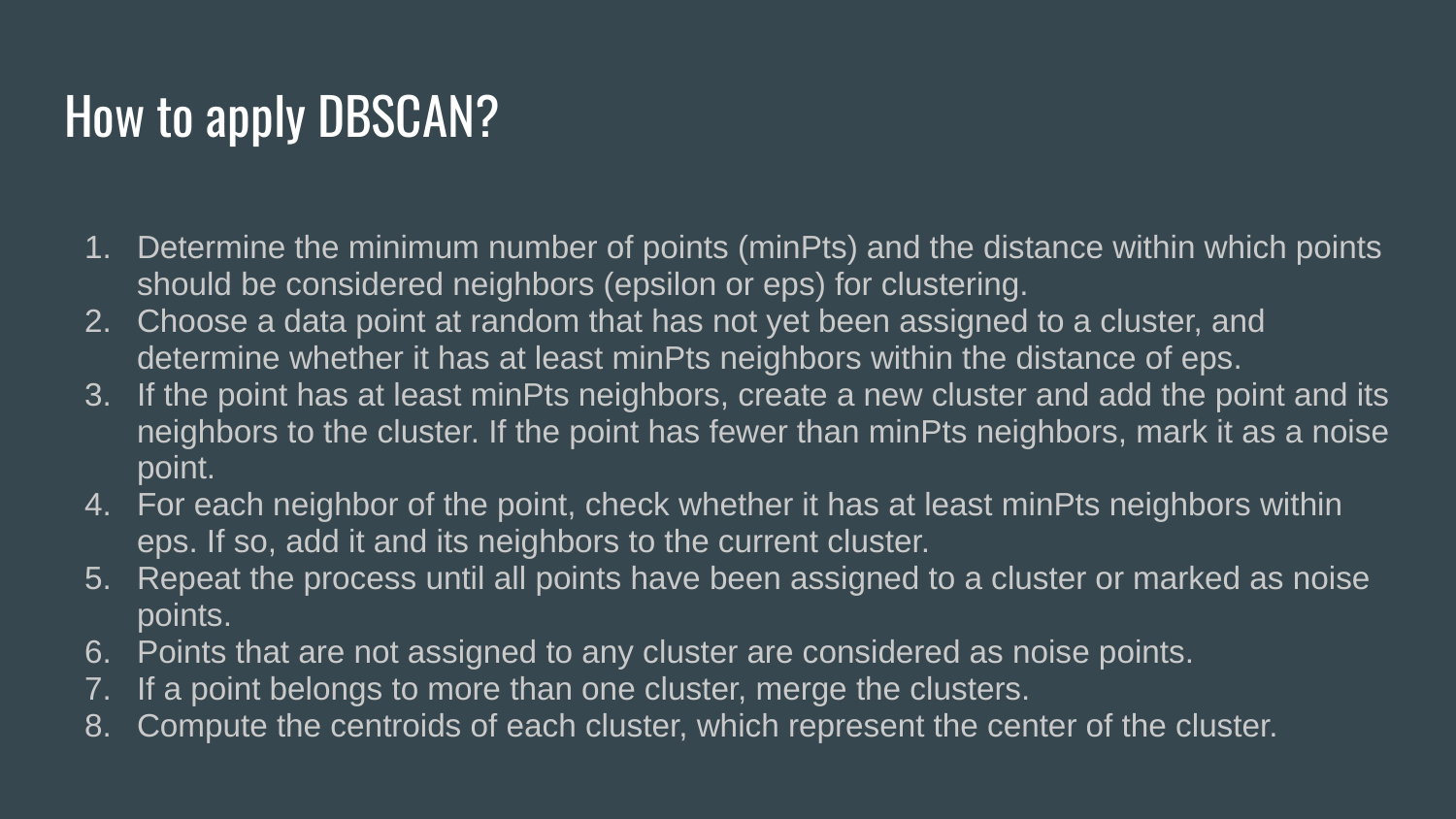

# How to apply DBSCAN?
Determine the minimum number of points (minPts) and the distance within which points should be considered neighbors (epsilon or eps) for clustering.
Choose a data point at random that has not yet been assigned to a cluster, and determine whether it has at least minPts neighbors within the distance of eps.
If the point has at least minPts neighbors, create a new cluster and add the point and its neighbors to the cluster. If the point has fewer than minPts neighbors, mark it as a noise point.
For each neighbor of the point, check whether it has at least minPts neighbors within eps. If so, add it and its neighbors to the current cluster.
Repeat the process until all points have been assigned to a cluster or marked as noise points.
Points that are not assigned to any cluster are considered as noise points.
If a point belongs to more than one cluster, merge the clusters.
Compute the centroids of each cluster, which represent the center of the cluster.